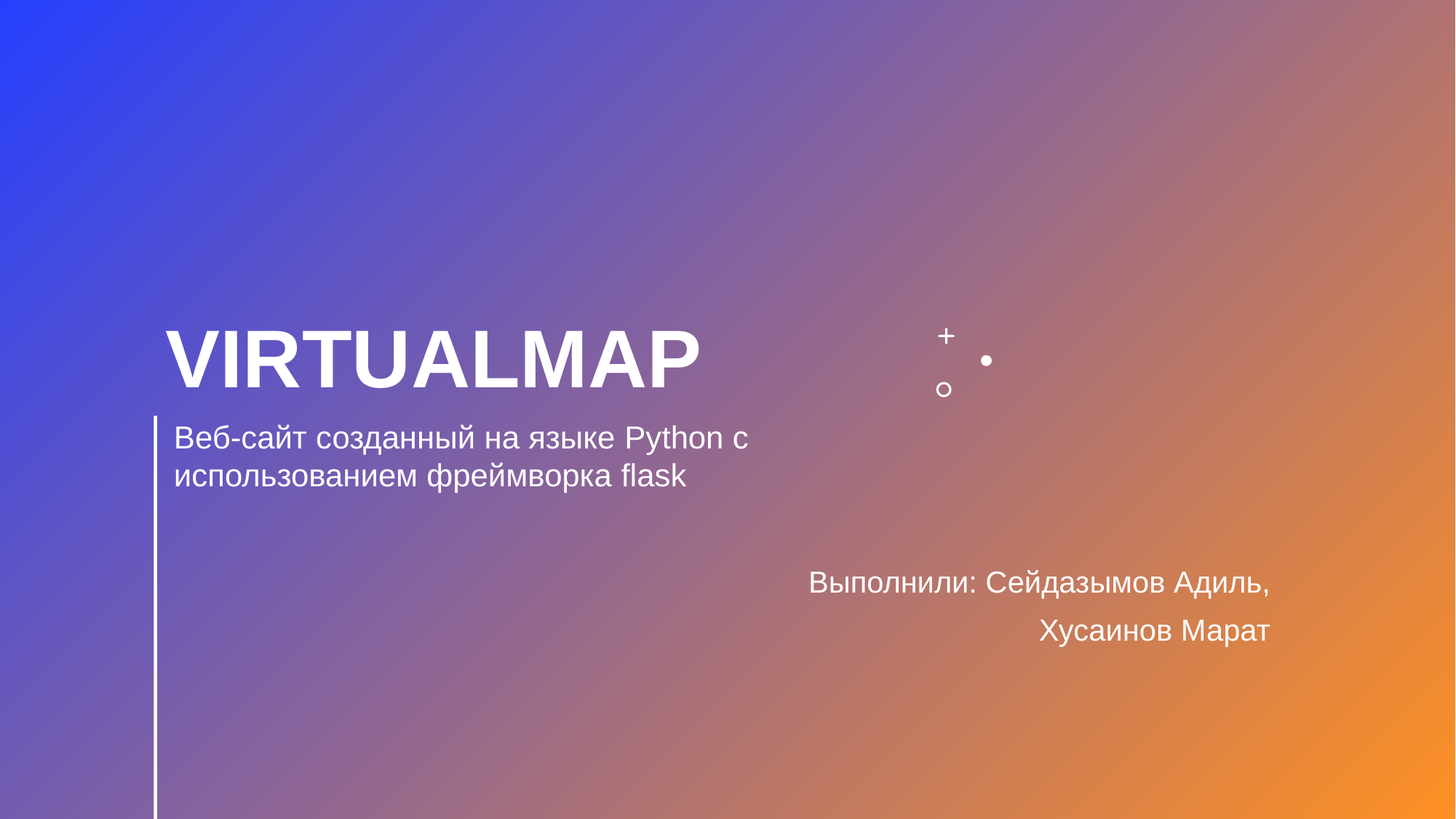

# Virtualmap
Веб-сайт созданный на языке Python с использованием фреймворка flask
Выполнили: Сейдазымов Адиль,
Хусаинов Марат